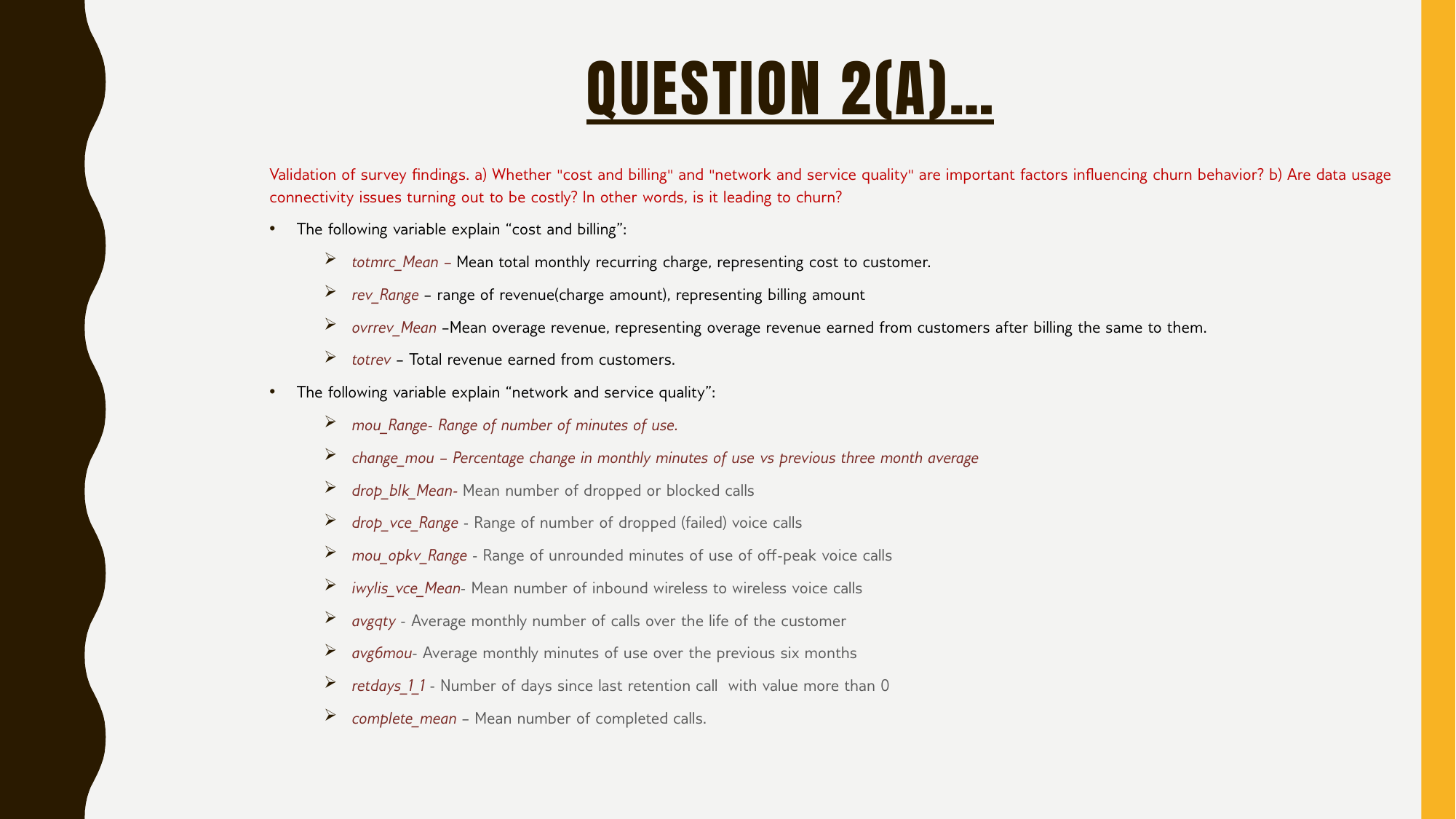

# Question 2(a)…
Validation of survey findings. a) Whether "cost and billing" and "network and service quality" are important factors influencing churn behavior? b) Are data usage connectivity issues turning out to be costly? In other words, is it leading to churn?
The following variable explain “cost and billing”:
totmrc_Mean – Mean total monthly recurring charge, representing cost to customer.
rev_Range – range of revenue(charge amount), representing billing amount
ovrrev_Mean –Mean overage revenue, representing overage revenue earned from customers after billing the same to them.
totrev – Total revenue earned from customers.
The following variable explain “network and service quality”:
mou_Range- Range of number of minutes of use.
change_mou – Percentage change in monthly minutes of use vs previous three month average
drop_blk_Mean- Mean number of dropped or blocked calls
drop_vce_Range - Range of number of dropped (failed) voice calls
mou_opkv_Range - Range of unrounded minutes of use of off-peak voice calls
iwylis_vce_Mean- Mean number of inbound wireless to wireless voice calls
avgqty - Average monthly number of calls over the life of the customer
avg6mou- Average monthly minutes of use over the previous six months
retdays_1_1 - Number of days since last retention call  with value more than 0
complete_mean – Mean number of completed calls.